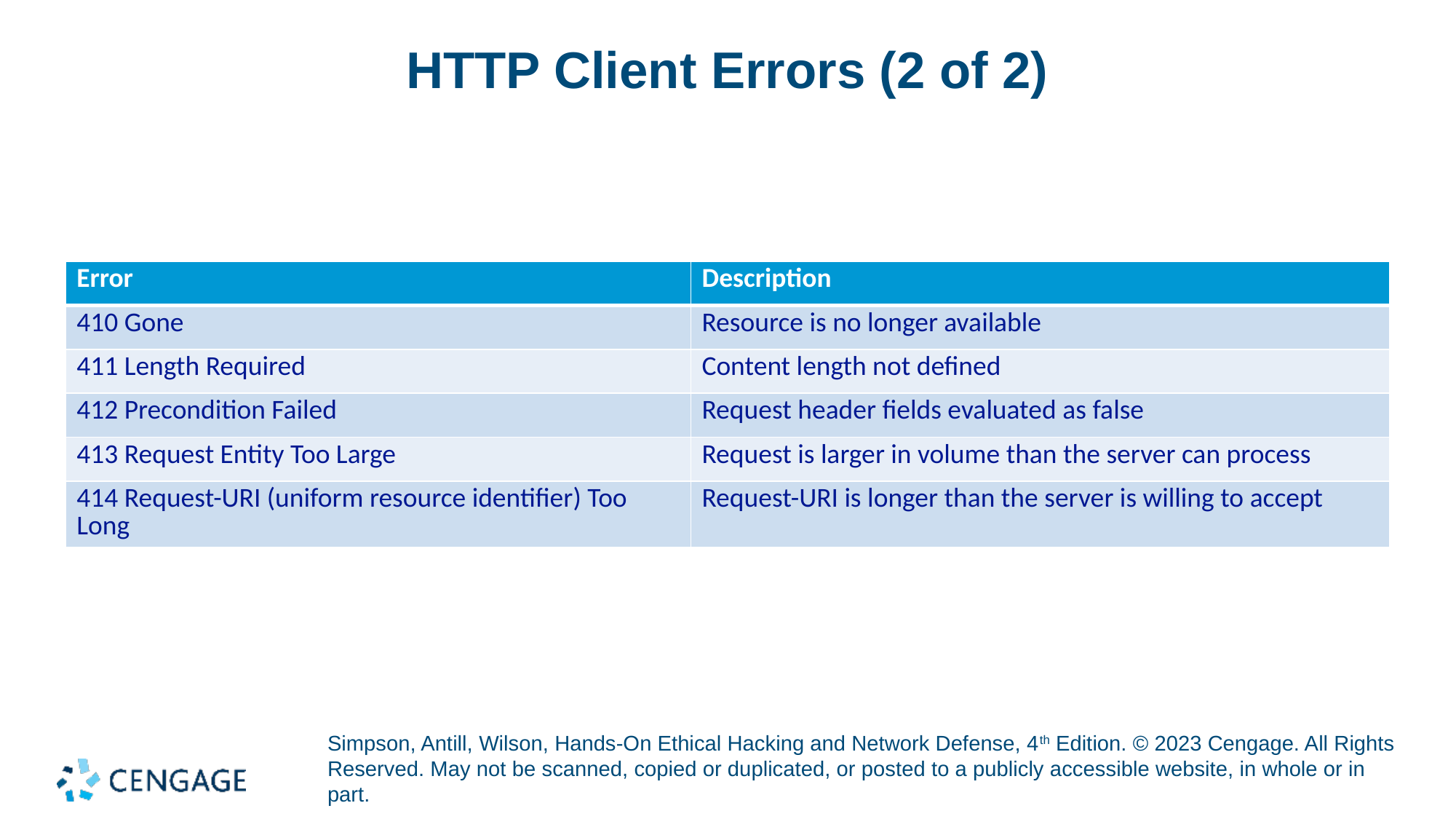

# HTTP Client Errors (2 of 2)
| Error | Description |
| --- | --- |
| 410 Gone | Resource is no longer available |
| 411 Length Required | Content length not defined |
| 412 Precondition Failed | Request header fields evaluated as false |
| 413 Request Entity Too Large | Request is larger in volume than the server can process |
| 414 Request-URI (uniform resource identifier) Too Long | Request-URI is longer than the server is willing to accept |